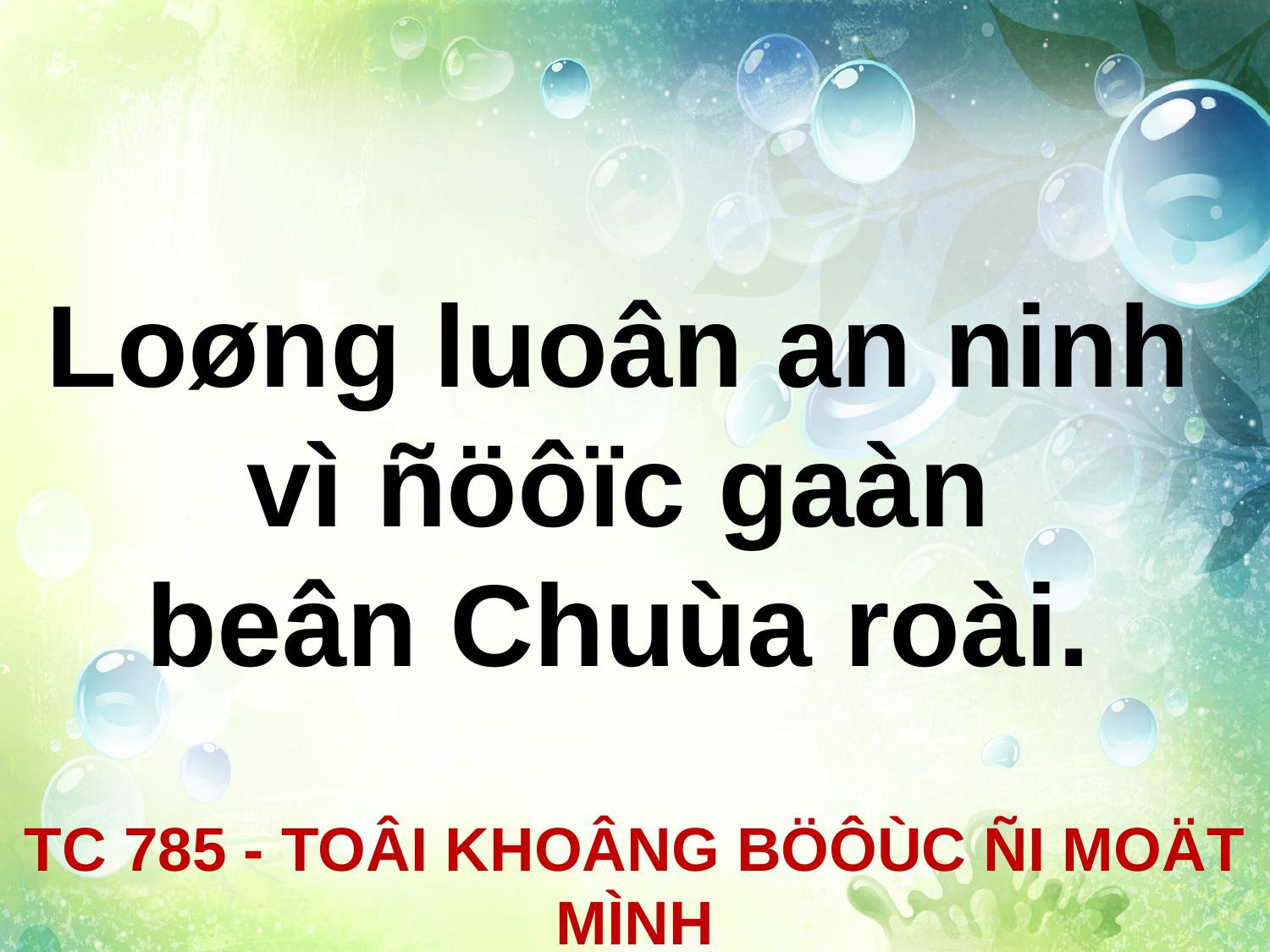

Loøng luoân an ninh
vì ñöôïc gaàn
beân Chuùa roài.
TC 785 - TOÂI KHOÂNG BÖÔÙC ÑI MOÄT MÌNH